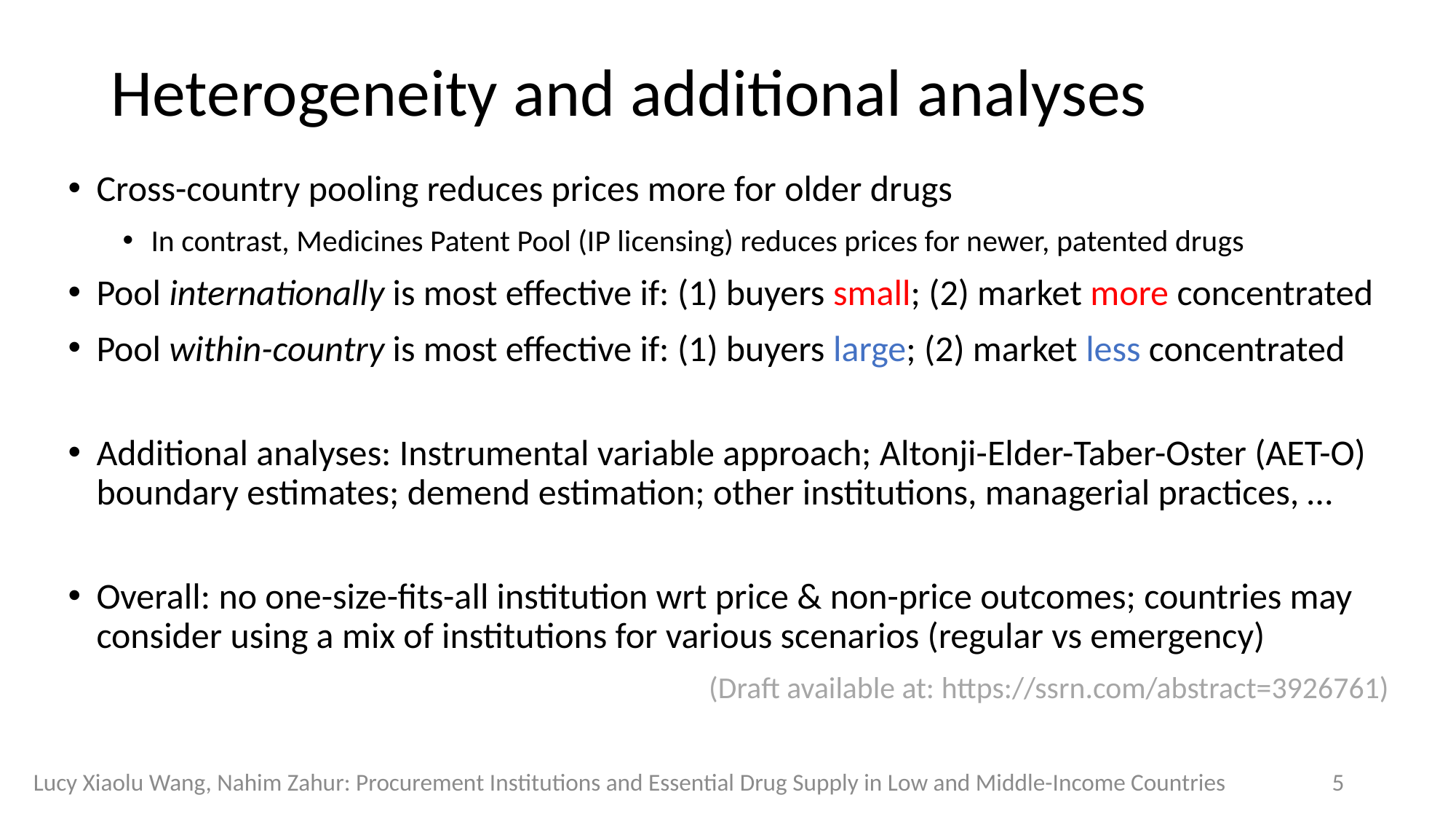

# Heterogeneity and additional analyses
Cross-country pooling reduces prices more for older drugs
In contrast, Medicines Patent Pool (IP licensing) reduces prices for newer, patented drugs
Pool internationally is most effective if: (1) buyers small; (2) market more concentrated
Pool within-country is most effective if: (1) buyers large; (2) market less concentrated

Additional analyses: Instrumental variable approach; Altonji-Elder-Taber-Oster (AET-O) boundary estimates; demend estimation; other institutions, managerial practices, …

Overall: no one-size-fits-all institution wrt price & non-price outcomes; countries may consider using a mix of institutions for various scenarios (regular vs emergency)
(Draft available at: https://ssrn.com/abstract=3926761)

5
Lucy Xiaolu Wang, Nahim Zahur: Procurement Institutions and Essential Drug Supply in Low and Middle-Income Countries